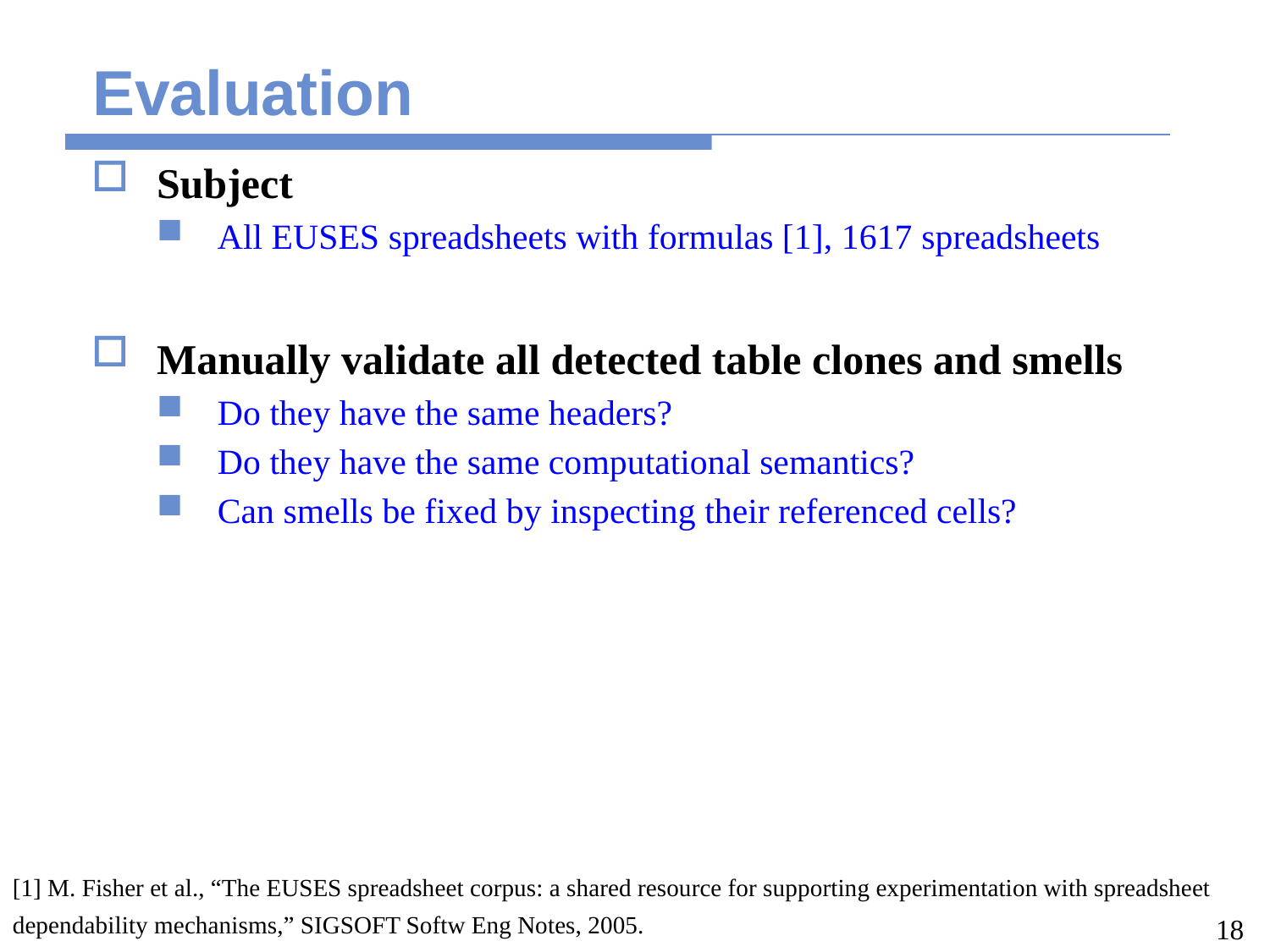

# Evaluation
Subject
All EUSES spreadsheets with formulas [1], 1617 spreadsheets

Manually validate all detected table clones and smells
Do they have the same headers?
Do they have the same computational semantics?
Can smells be fixed by inspecting their referenced cells?
[1] M. Fisher et al., “The EUSES spreadsheet corpus: a shared resource for supporting experimentation with spreadsheet dependability mechanisms,” SIGSOFT Softw Eng Notes, 2005.
18